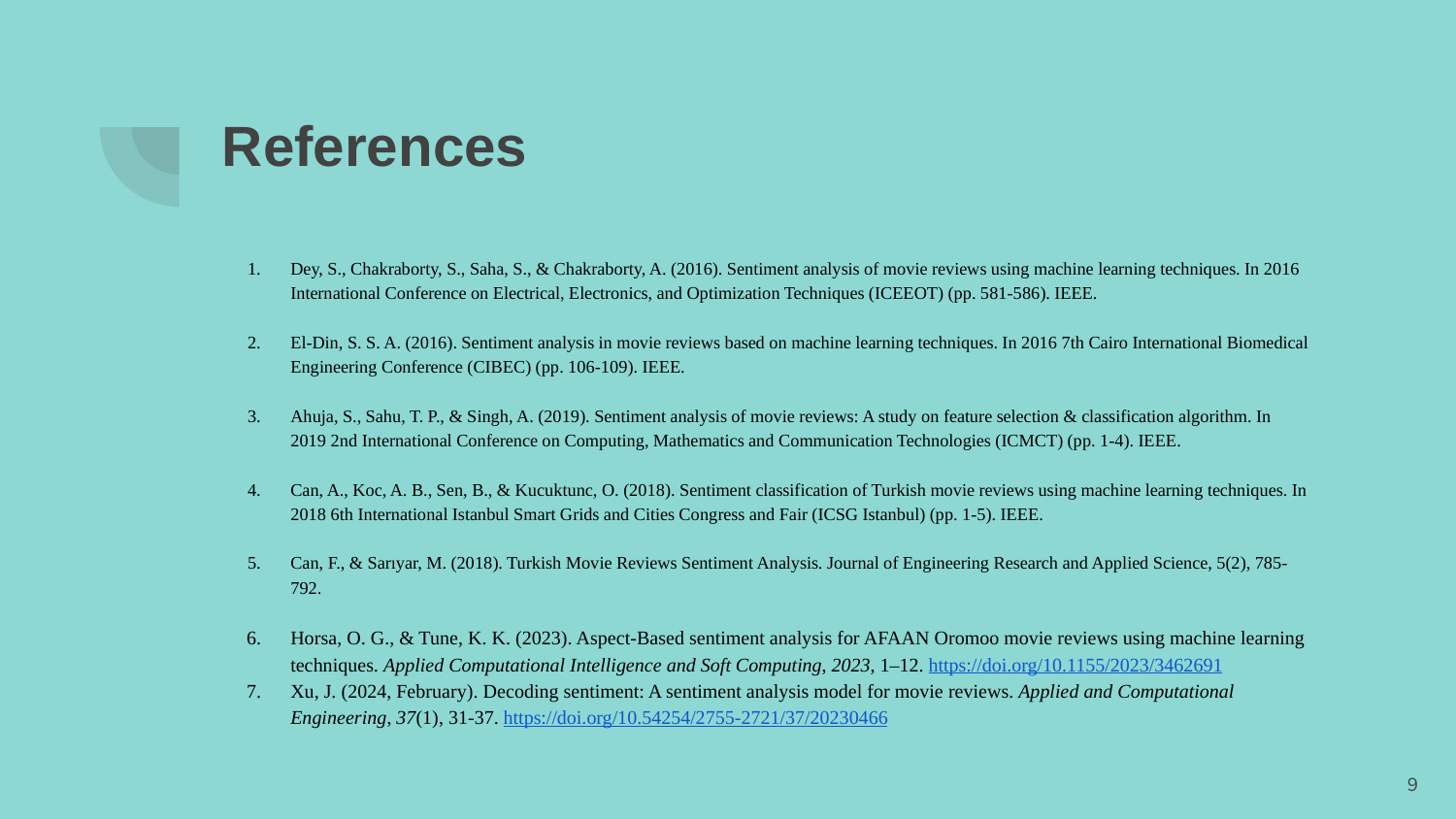

# References
Dey, S., Chakraborty, S., Saha, S., & Chakraborty, A. (2016). Sentiment analysis of movie reviews using machine learning techniques. In 2016 International Conference on Electrical, Electronics, and Optimization Techniques (ICEEOT) (pp. 581-586). IEEE.

El-Din, S. S. A. (2016). Sentiment analysis in movie reviews based on machine learning techniques. In 2016 7th Cairo International Biomedical Engineering Conference (CIBEC) (pp. 106-109). IEEE.

Ahuja, S., Sahu, T. P., & Singh, A. (2019). Sentiment analysis of movie reviews: A study on feature selection & classification algorithm. In 2019 2nd International Conference on Computing, Mathematics and Communication Technologies (ICMCT) (pp. 1-4). IEEE.

Can, A., Koc, A. B., Sen, B., & Kucuktunc, O. (2018). Sentiment classification of Turkish movie reviews using machine learning techniques. In 2018 6th International Istanbul Smart Grids and Cities Congress and Fair (ICSG Istanbul) (pp. 1-5). IEEE.

Can, F., & Sarıyar, M. (2018). Turkish Movie Reviews Sentiment Analysis. Journal of Engineering Research and Applied Science, 5(2), 785-792.

Horsa, O. G., & Tune, K. K. (2023). Aspect-Based sentiment analysis for AFAAN Oromoo movie reviews using machine learning techniques. Applied Computational Intelligence and Soft Computing, 2023, 1–12. https://doi.org/10.1155/2023/3462691
Xu, J. (2024, February). Decoding sentiment: A sentiment analysis model for movie reviews. Applied and Computational Engineering, 37(1), 31-37. https://doi.org/10.54254/2755-2721/37/20230466

9